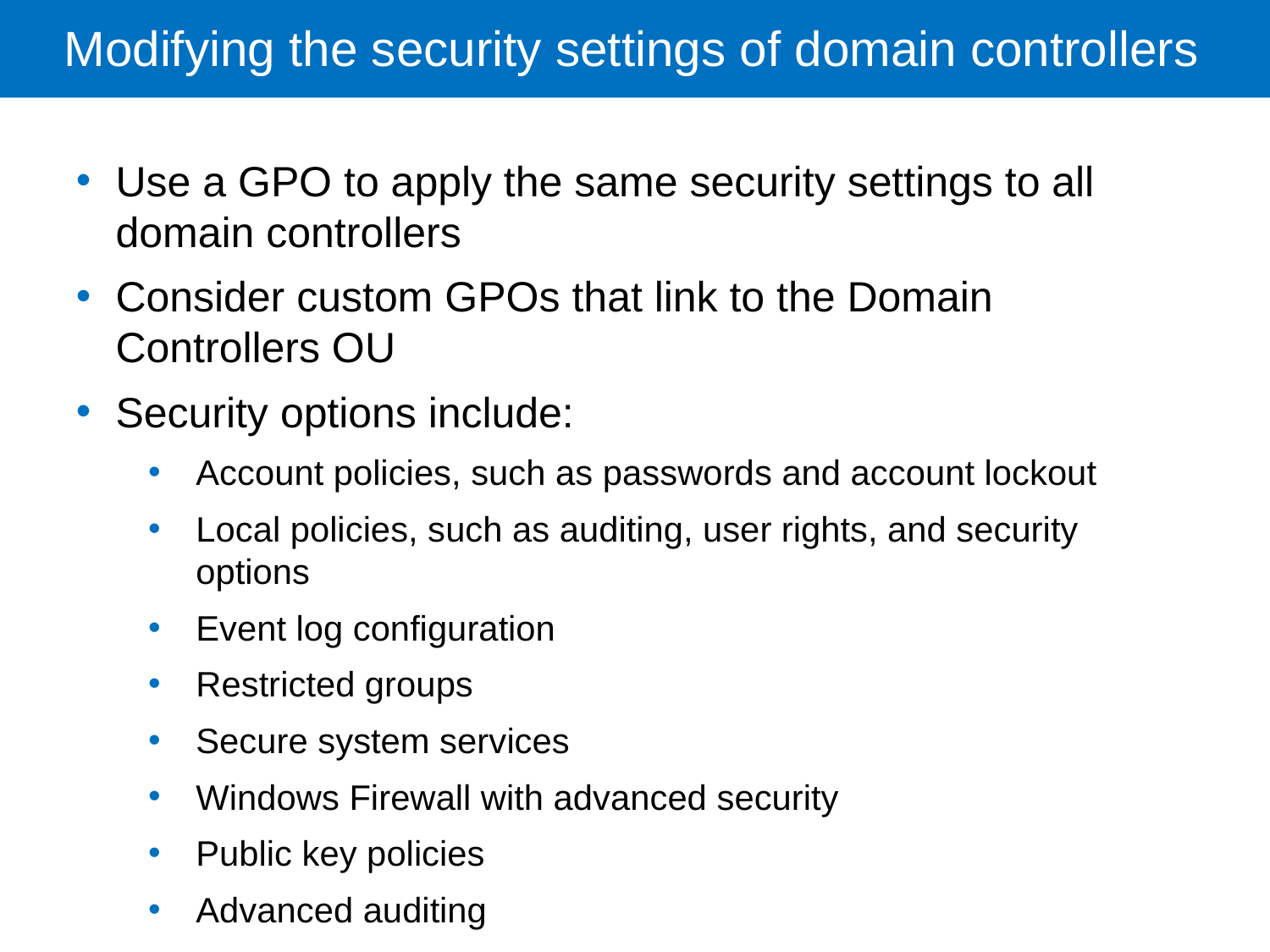

# Modifying the security settings of domain controllers
Use a GPO to apply the same security settings to all domain controllers
Consider custom GPOs that link to the Domain Controllers OU
Security options include:
Account policies, such as passwords and account lockout
Local policies, such as auditing, user rights, and security options
Event log configuration
Restricted groups
Secure system services
Windows Firewall with advanced security
Public key policies
Advanced auditing